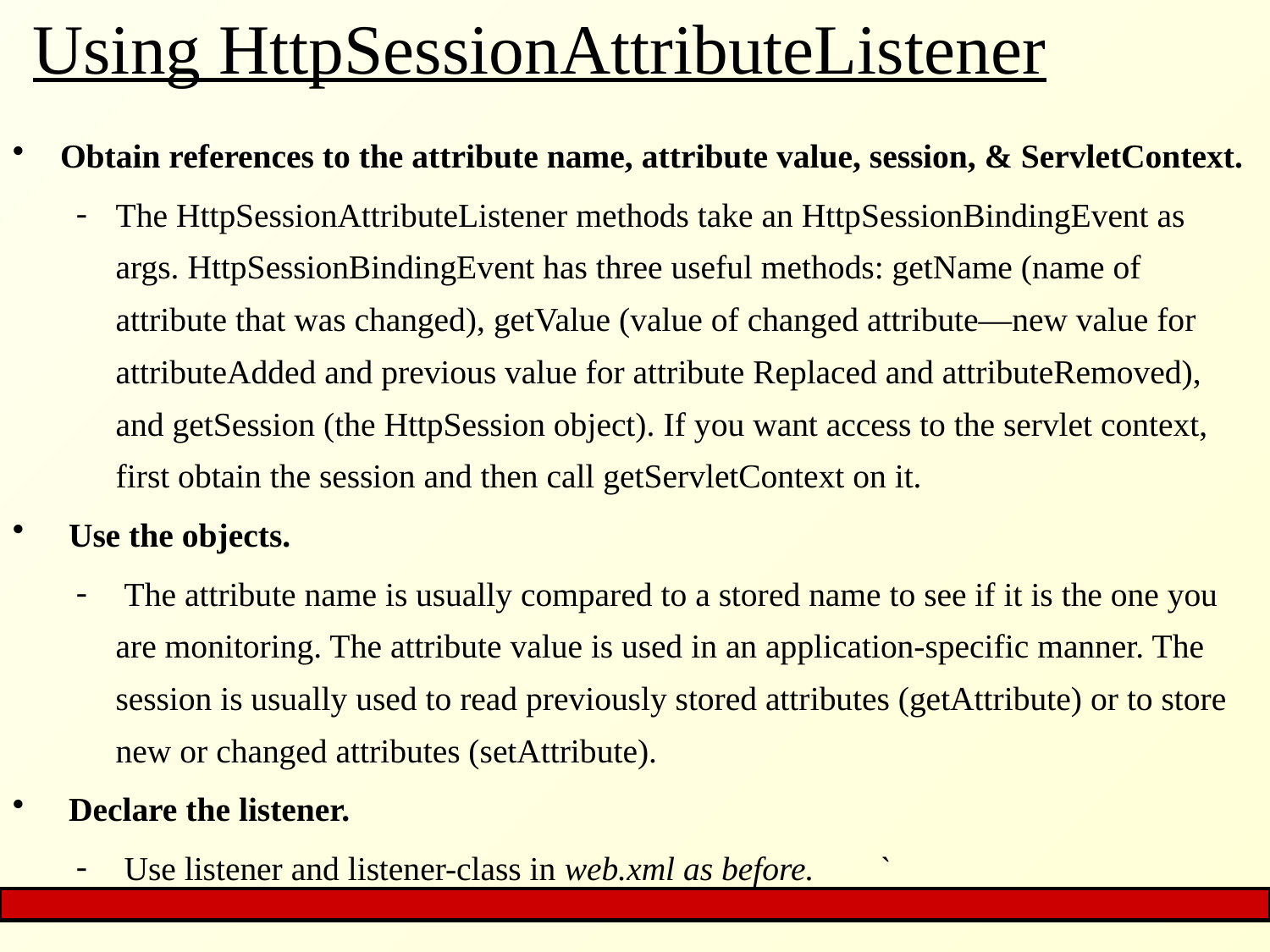

# Using HttpSessionAttributeListener
Obtain references to the attribute name, attribute value, session, & ServletContext.
The HttpSessionAttributeListener methods take an HttpSessionBindingEvent as args. HttpSessionBindingEvent has three useful methods: getName (name of attribute that was changed), getValue (value of changed attribute—new value for attributeAdded and previous value for attribute Replaced and attributeRemoved), and getSession (the HttpSession object). If you want access to the servlet context, first obtain the session and then call getServletContext on it.
 Use the objects.
 The attribute name is usually compared to a stored name to see if it is the one you are monitoring. The attribute value is used in an application-specific manner. The session is usually used to read previously stored attributes (getAttribute) or to store new or changed attributes (setAttribute).
 Declare the listener.
 Use listener and listener-class in web.xml as before.	`